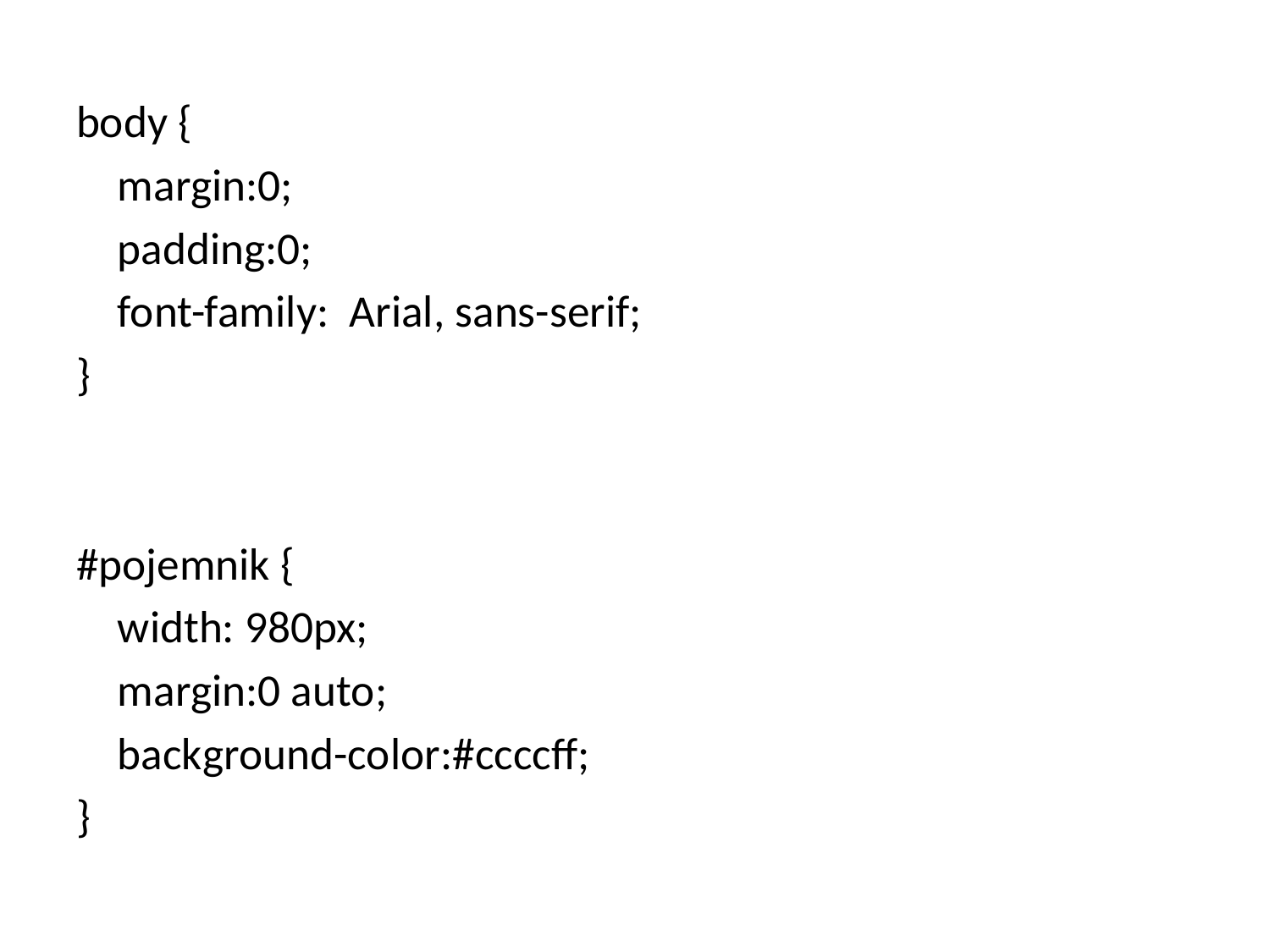

body {
	margin:0;
	padding:0;
	font-family:  Arial, sans-serif;
}

#pojemnik {
	width: 980px;
	margin:0 auto;
	background-color:#ccccff;
}